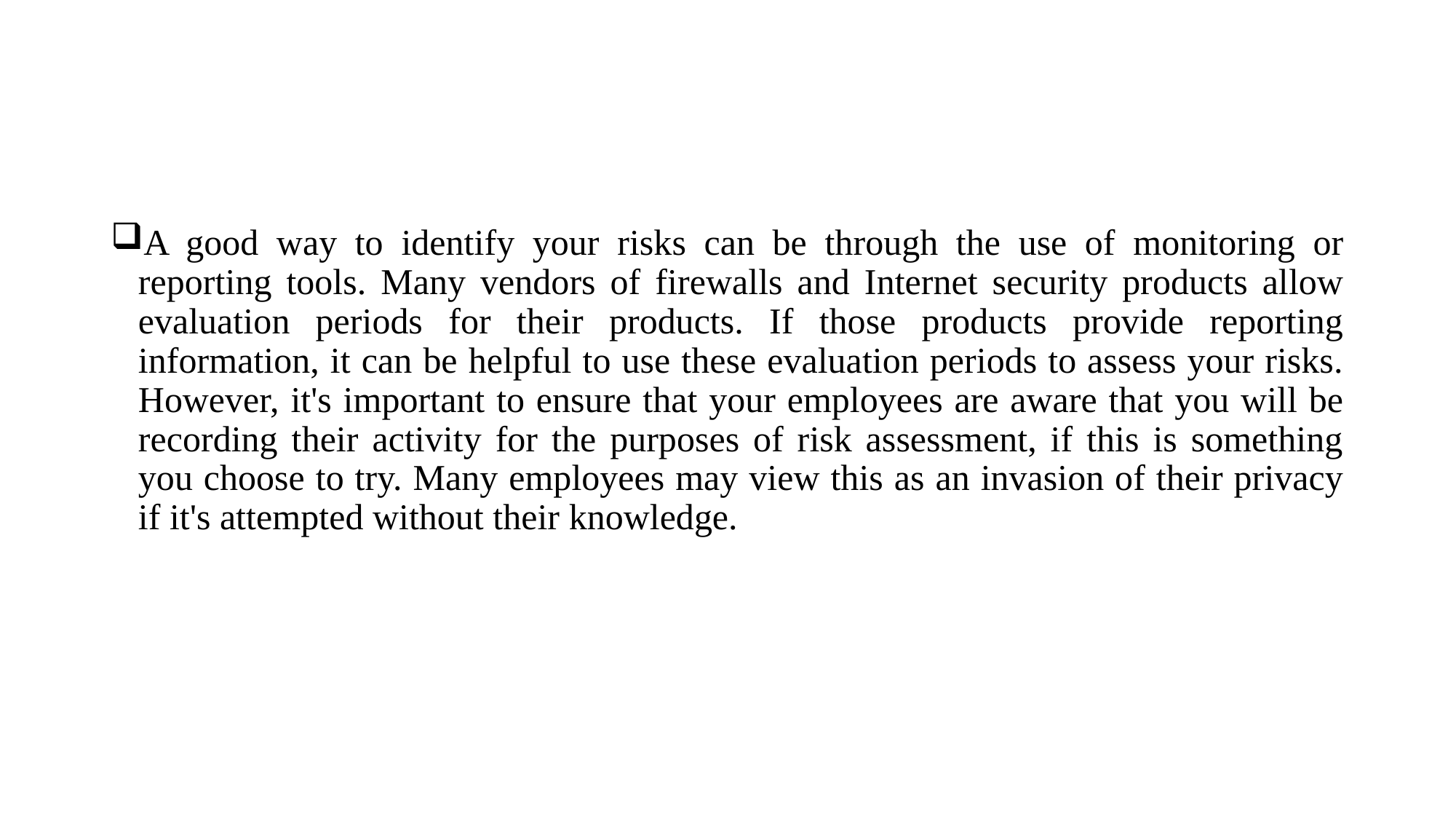

#
A good way to identify your risks can be through the use of monitoring or reporting tools. Many vendors of firewalls and Internet security products allow evaluation periods for their products. If those products provide reporting information, it can be helpful to use these evaluation periods to assess your risks. However, it's important to ensure that your employees are aware that you will be recording their activity for the purposes of risk assessment, if this is something you choose to try. Many employees may view this as an invasion of their privacy if it's attempted without their knowledge.